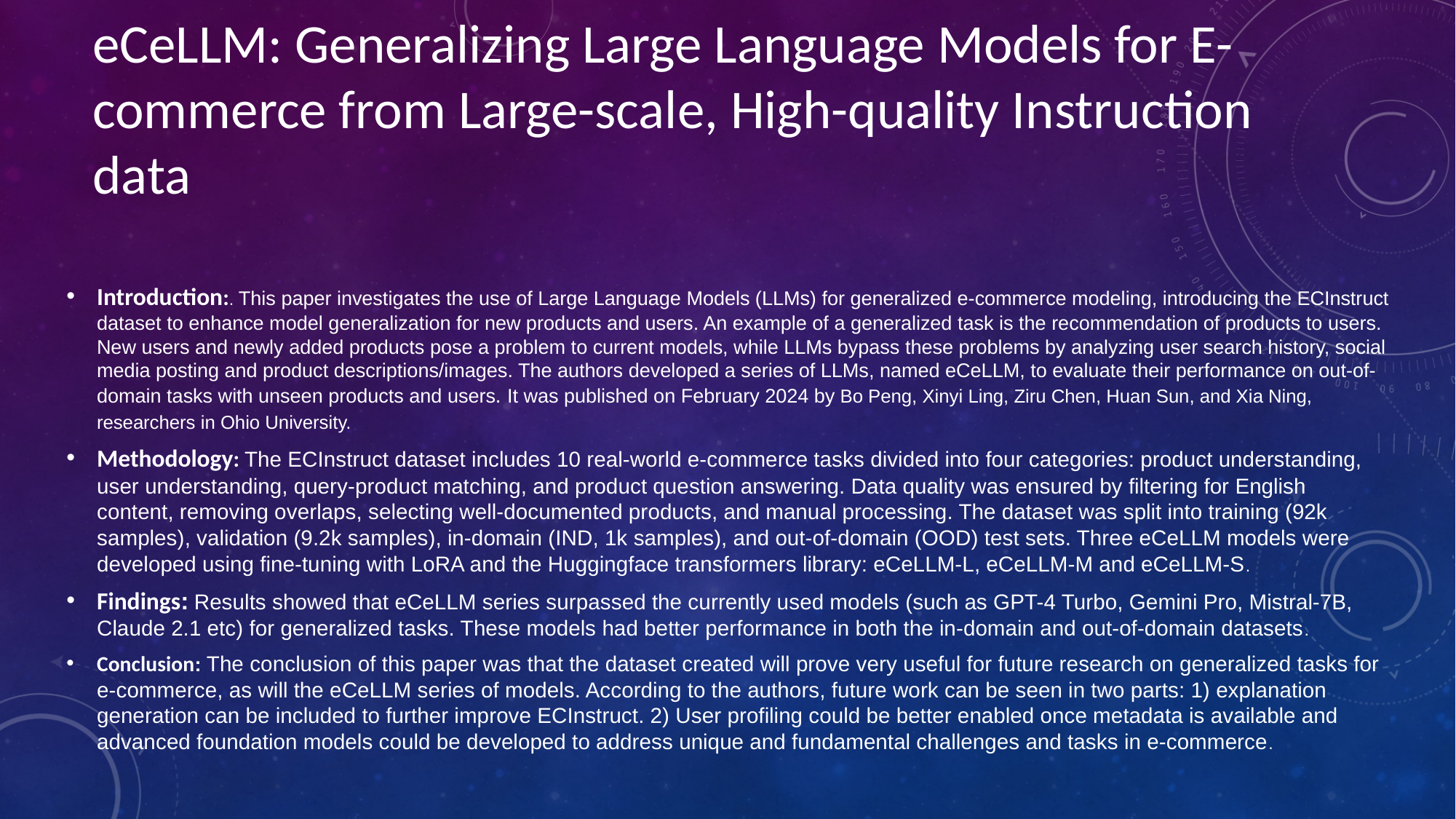

# eCeLLM: Generalizing Large Language Models for E-commerce from Large-scale, High-quality Instruction data
Introduction:. This paper investigates the use of Large Language Models (LLMs) for generalized e-commerce modeling, introducing the ECInstruct dataset to enhance model generalization for new products and users. An example of a generalized task is the recommendation of products to users. New users and newly added products pose a problem to current models, while LLMs bypass these problems by analyzing user search history, social media posting and product descriptions/images. The authors developed a series of LLMs, named eCeLLM, to evaluate their performance on out-of-domain tasks with unseen products and users. It was published on February 2024 by Bo Peng, Xinyi Ling, Ziru Chen, Huan Sun, and Xia Ning, researchers in Ohio University.
Methodology: The ECInstruct dataset includes 10 real-world e-commerce tasks divided into four categories: product understanding, user understanding, query-product matching, and product question answering. Data quality was ensured by filtering for English content, removing overlaps, selecting well-documented products, and manual processing. The dataset was split into training (92k samples), validation (9.2k samples), in-domain (IND, 1k samples), and out-of-domain (OOD) test sets. Three eCeLLM models were developed using fine-tuning with LoRA and the Huggingface transformers library: eCeLLM-L, eCeLLM-M and eCeLLM-S.
Findings: Results showed that eCeLLM series surpassed the currently used models (such as GPT-4 Turbo, Gemini Pro, Mistral-7B, Claude 2.1 etc) for generalized tasks. These models had better performance in both the in-domain and out-of-domain datasets.
Conclusion: The conclusion of this paper was that the dataset created will prove very useful for future research on generalized tasks for e-commerce, as will the eCeLLM series of models. According to the authors, future work can be seen in two parts: 1) explanation generation can be included to further improve ECInstruct. 2) User profiling could be better enabled once metadata is available and advanced foundation models could be developed to address unique and fundamental challenges and tasks in e-commerce.